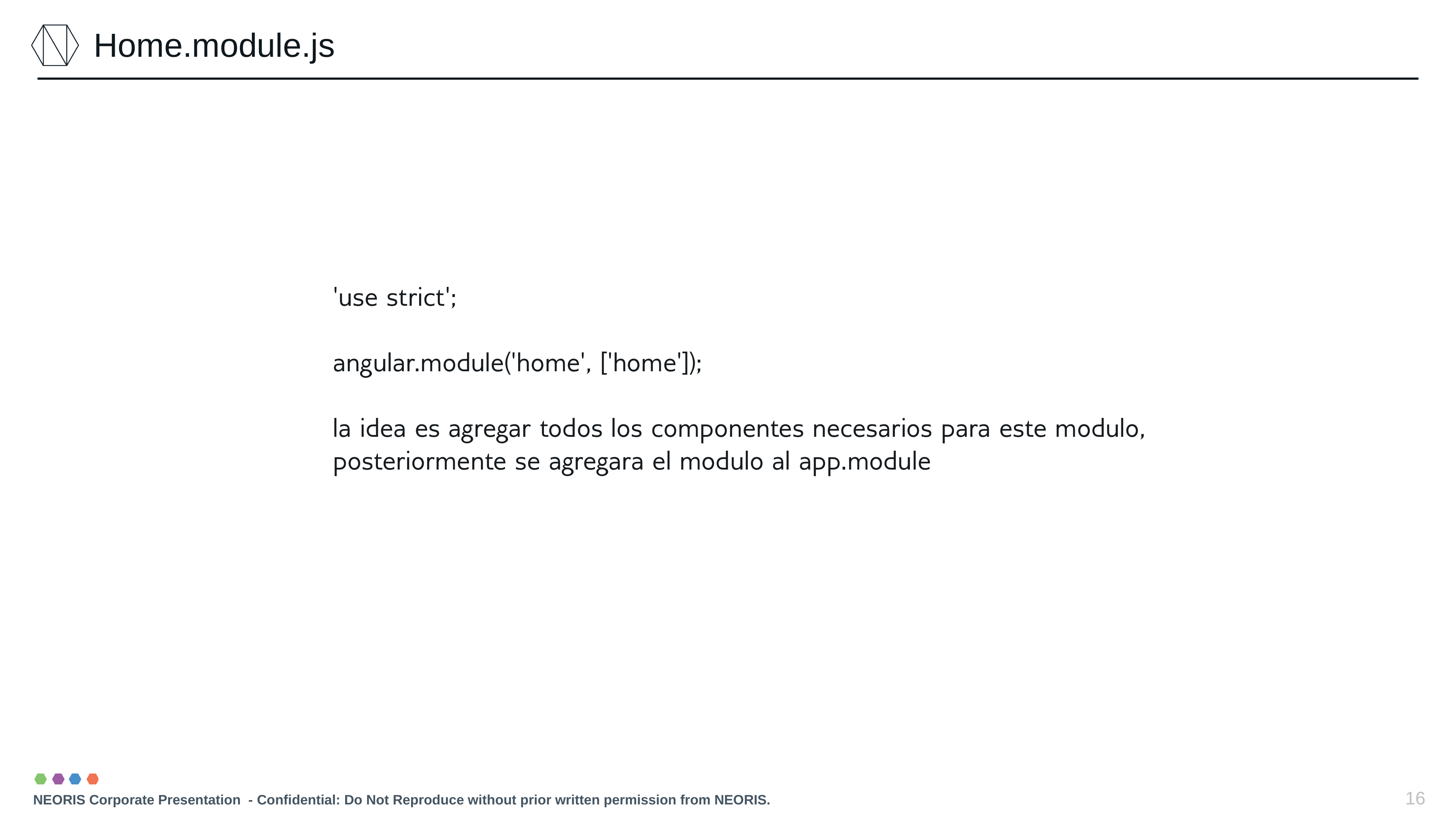

Home.module.js
'use strict';
angular.module('home', ['home']);
la idea es agregar todos los componentes necesarios para este modulo,
posteriormente se agregara el modulo al app.module